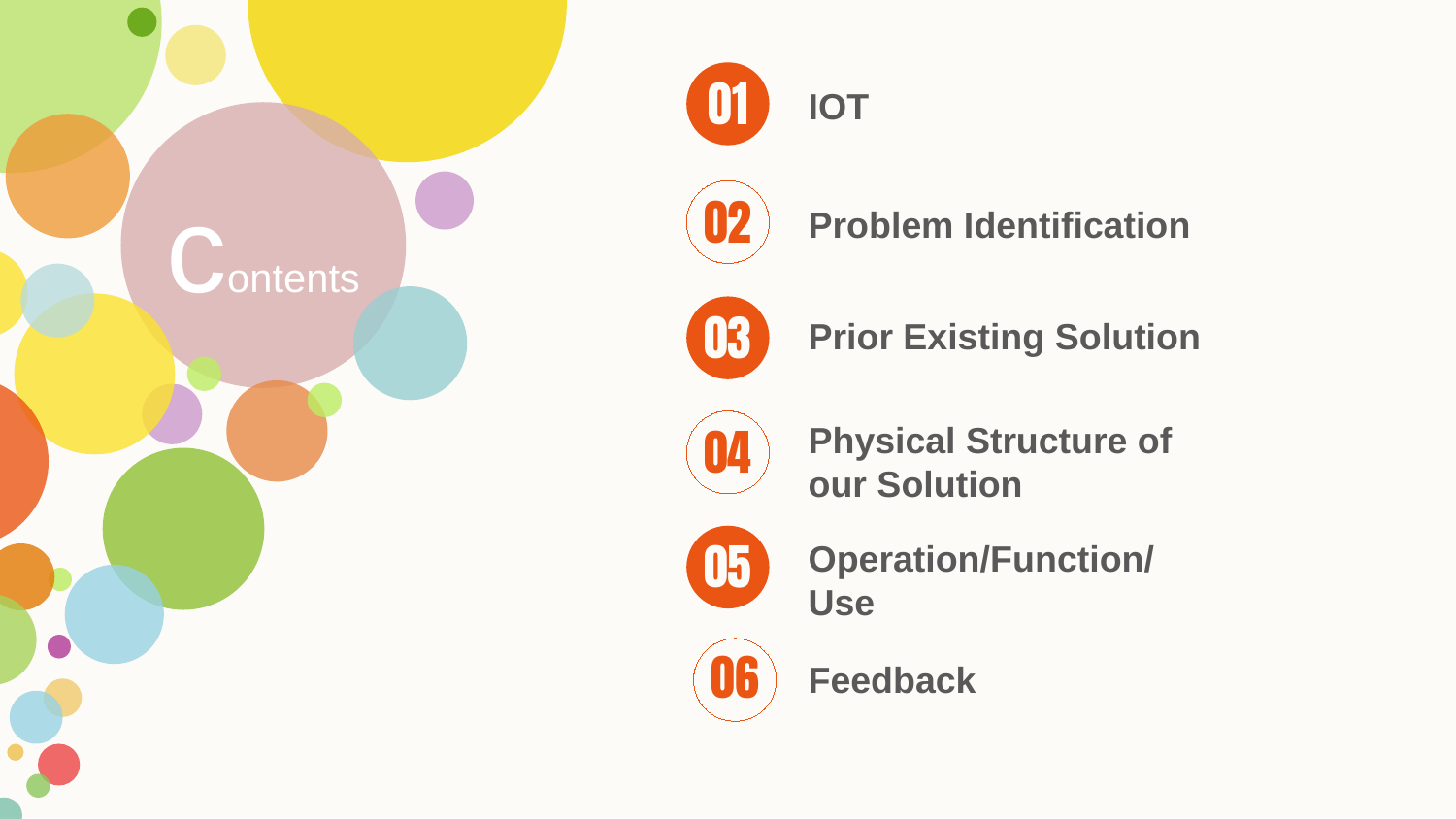

01
IOT

02
Problem Identification

03
Prior Existing Solution

Physical Structure of our Solution
04

Operation/Function/Use
05

06
Feedback

contents